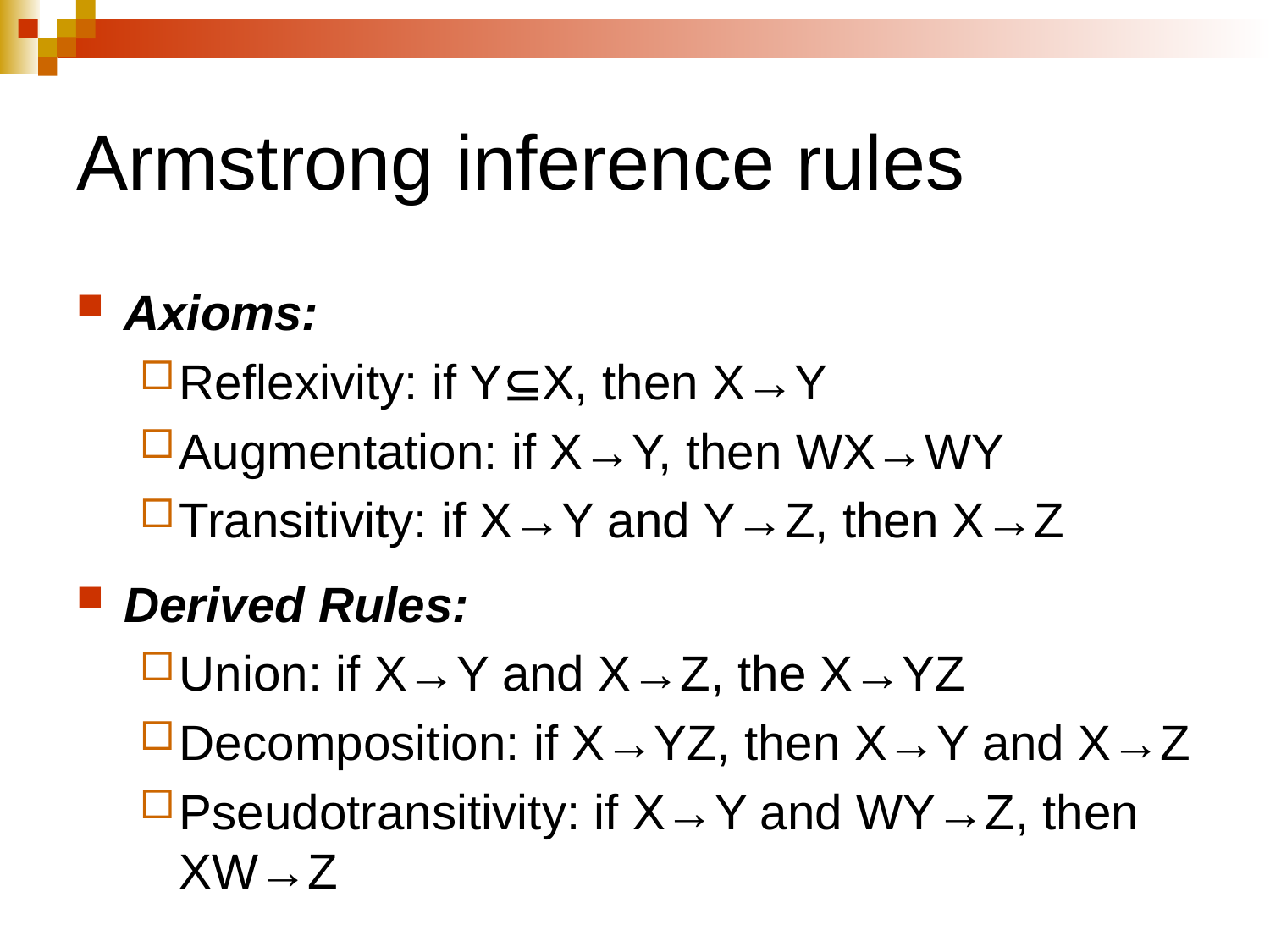

Axioms:
Reflexivity: if Y⊆X, then X→Y
Augmentation: if X→Y, then WX→WY
Transitivity: if X→Y and Y→Z, then X→Z
Derived Rules:
Union: if X→Y and X→Z, the X→YZ
Decomposition: if X→YZ, then X→Y and X→Z
Pseudotransitivity: if X→Y and WY→Z, then XW→Z
Armstrong inference rules